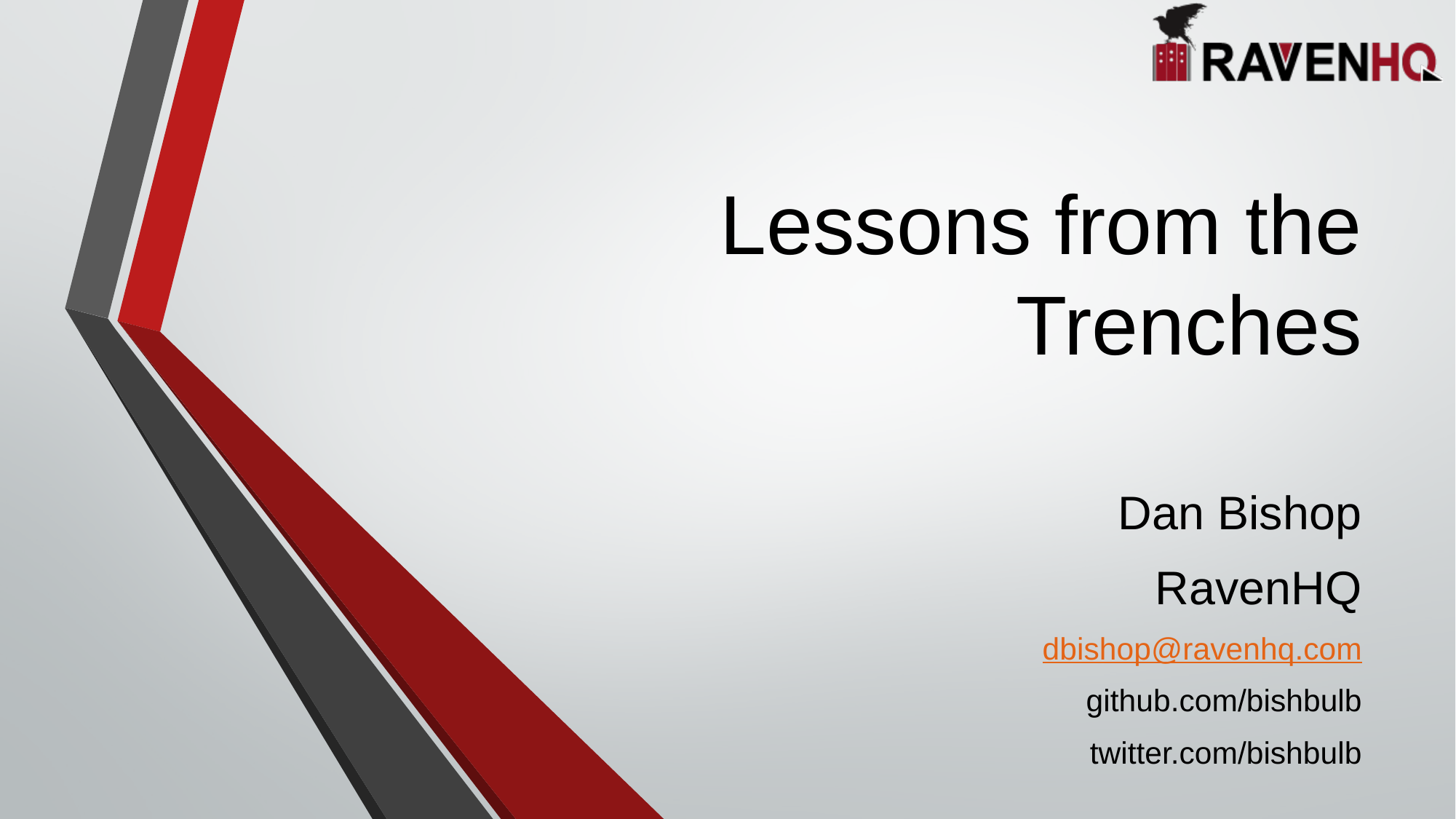

# Lessons from the Trenches
Dan Bishop
RavenHQ
dbishop@ravenhq.com
github.com/bishbulb
twitter.com/bishbulb